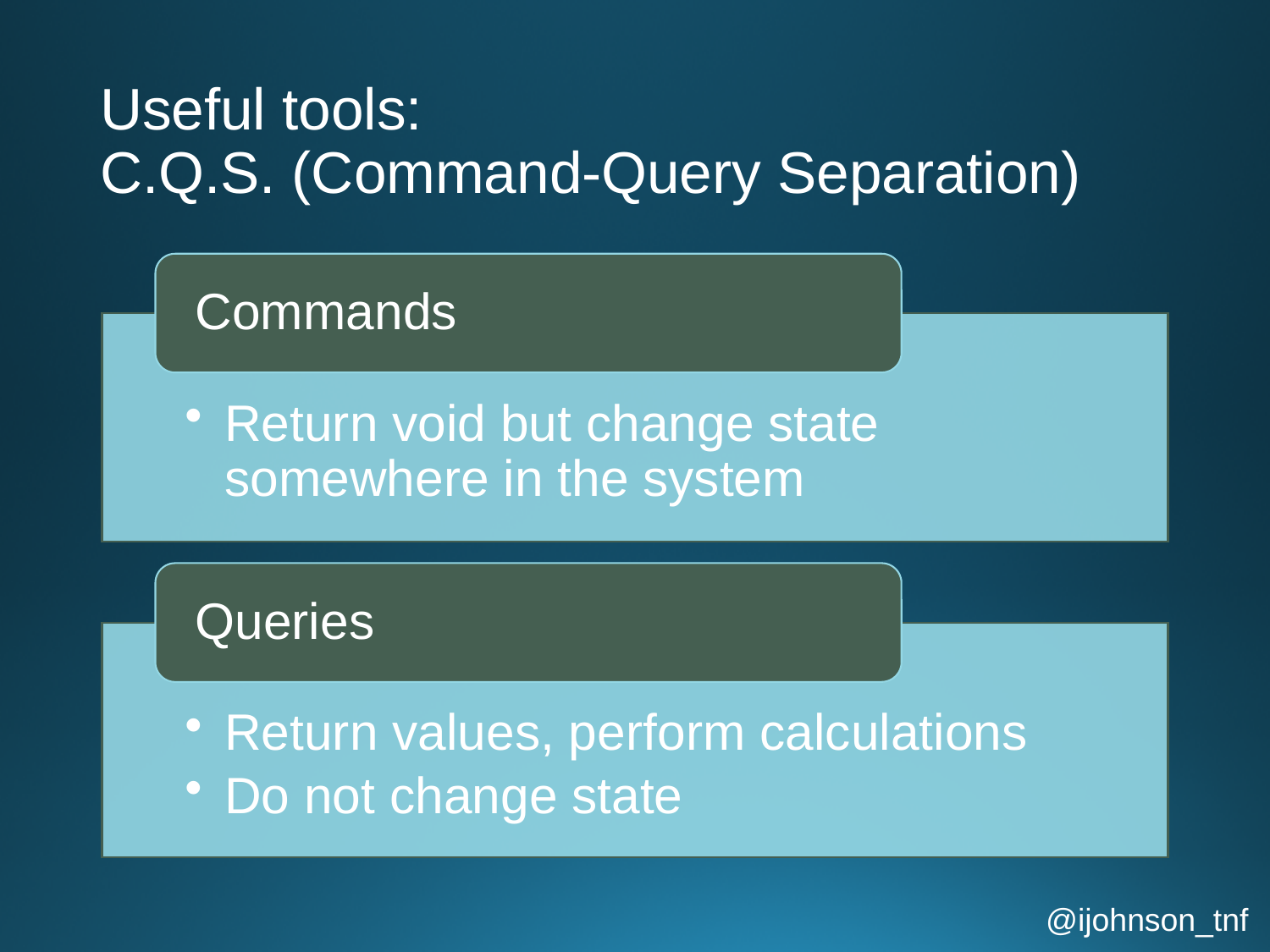

# Useful tools: C.Q.S. (Command-Query Separation)
Return void but change state somewhere in the system
Commands
Return values, perform calculations
Do not change state
Queries
@ijohnson_tnf